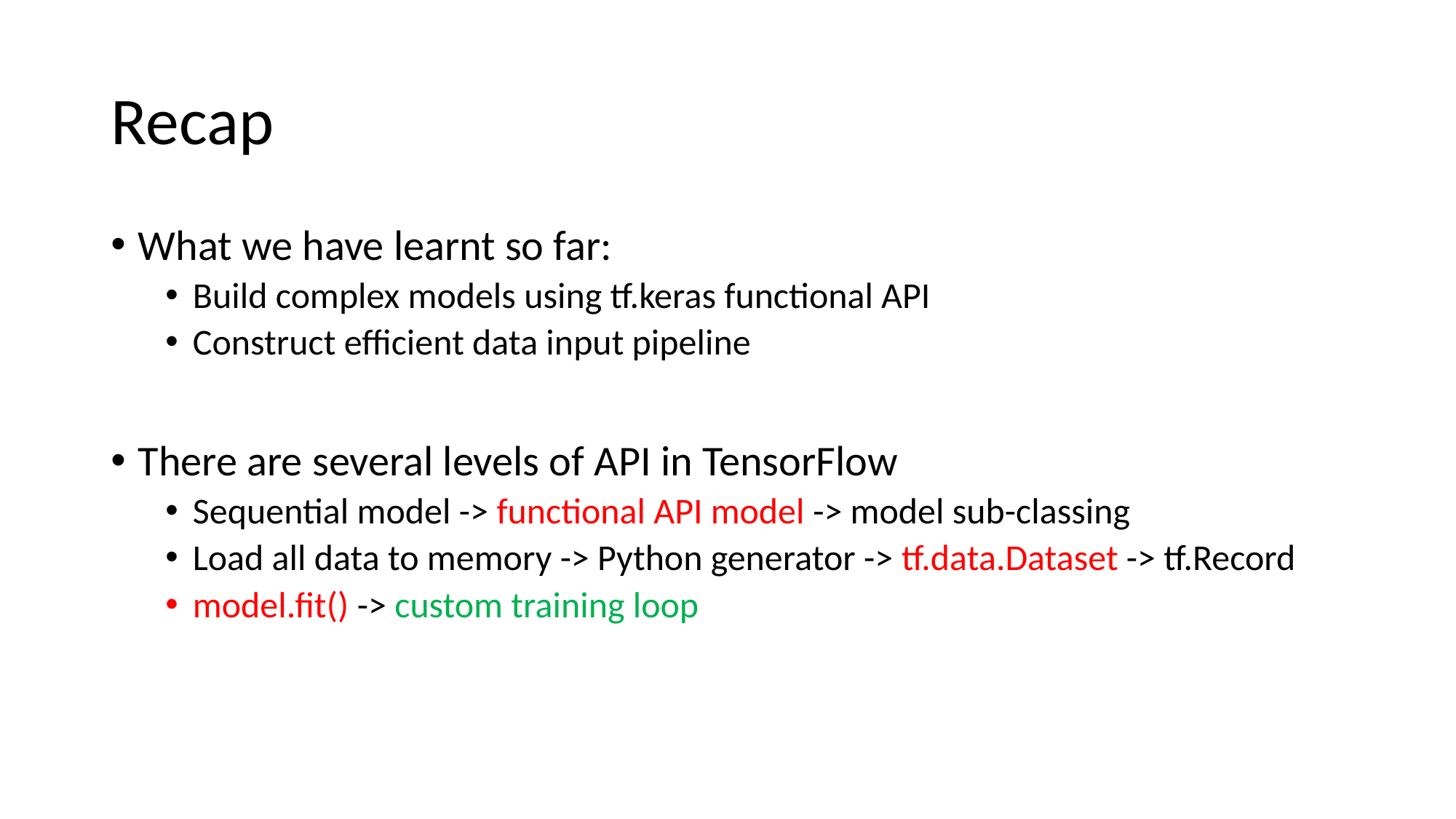

# Recap
What we have learnt so far:
Build complex models using tf.keras functional API
Construct efficient data input pipeline

There are several levels of API in TensorFlow
Sequential model -> functional API model -> model sub-classing
Load all data to memory -> Python generator -> tf.data.Dataset -> tf.Record
model.fit() -> custom training loop